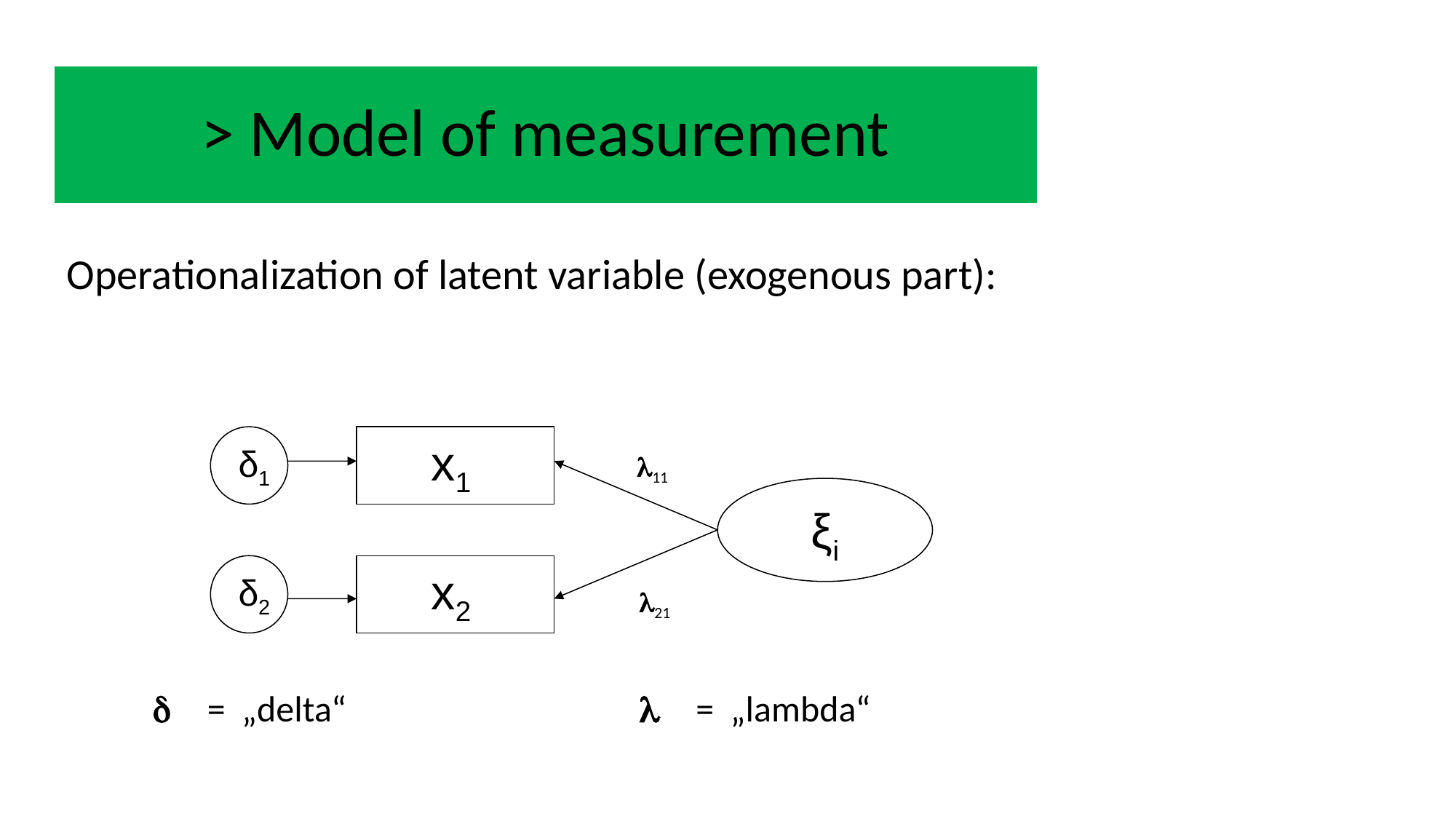

# > Model of measurement
Operationalization of latent variable (exogenous part):

x1
δ1
λ11

ξi

x2
δ2
λ21

δ  =  „delta“
λ  =  „lambda“